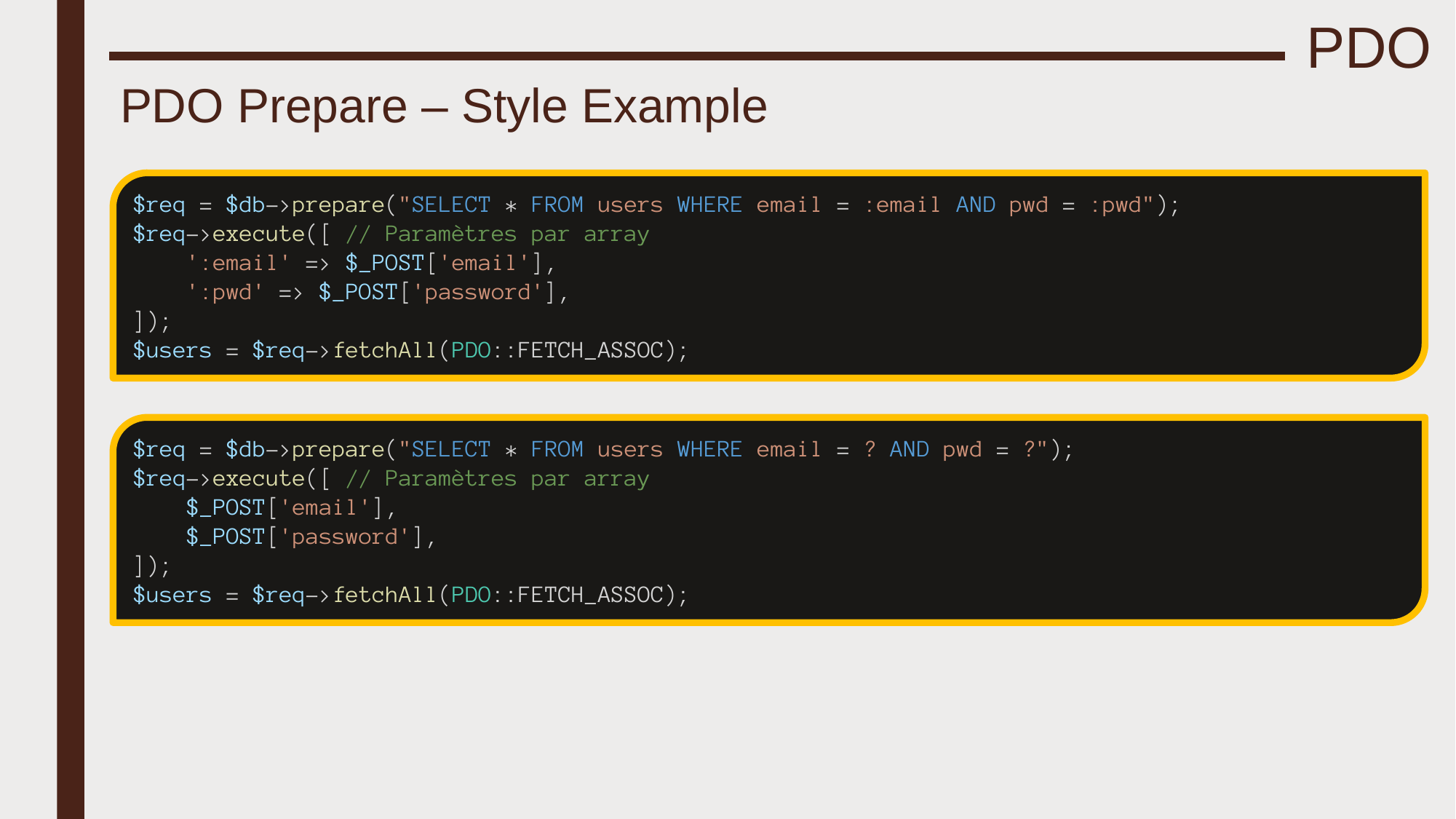

# PDO
PDO Prepare – Style Example

$req = $db->prepare("SELECT * FROM users WHERE email = :email AND pwd = :pwd");
$req->execute([ // Paramètres par array
    ':email' => $_POST['email'],
    ':pwd' => $_POST['password'],
]);
$users = $req->fetchAll(PDO::FETCH_ASSOC);
$req = $db->prepare("SELECT * FROM users WHERE email = ? AND pwd = ?");
$req->execute([ // Paramètres par array
    $_POST['email'],
    $_POST['password'],
]);
$users = $req->fetchAll(PDO::FETCH_ASSOC);